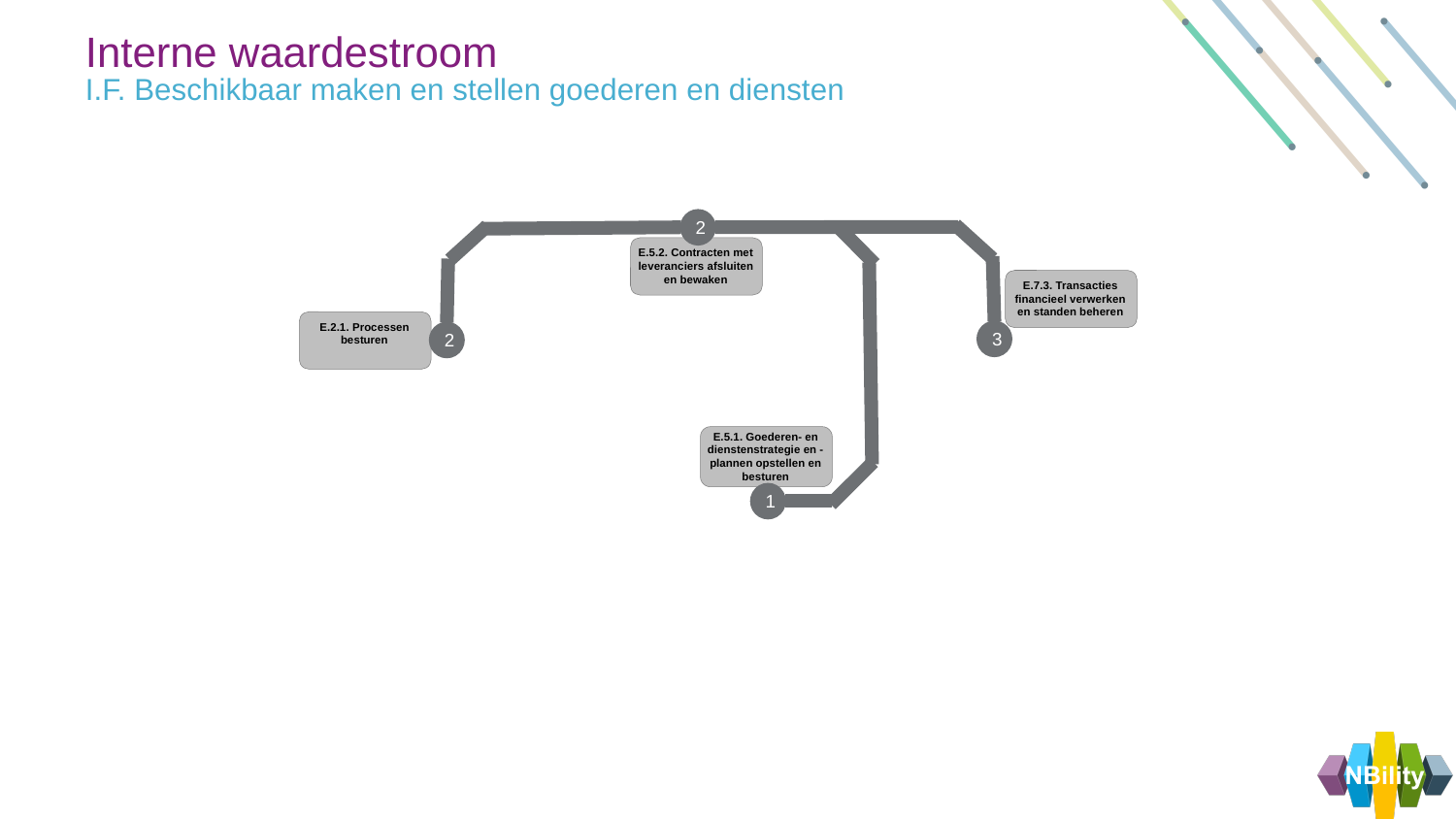

Interne waardestroom
I.F. Beschikbaar maken en stellen goederen en diensten

2
E.5.2. Contracten met leveranciers afsluiten en bewaken

E.7.3. Transacties financieel verwerken en standen beheren
E.2.1. Processen besturen
3
2
E.5.1. Goederen- en dienstenstrategie en -plannen opstellen en besturen
1